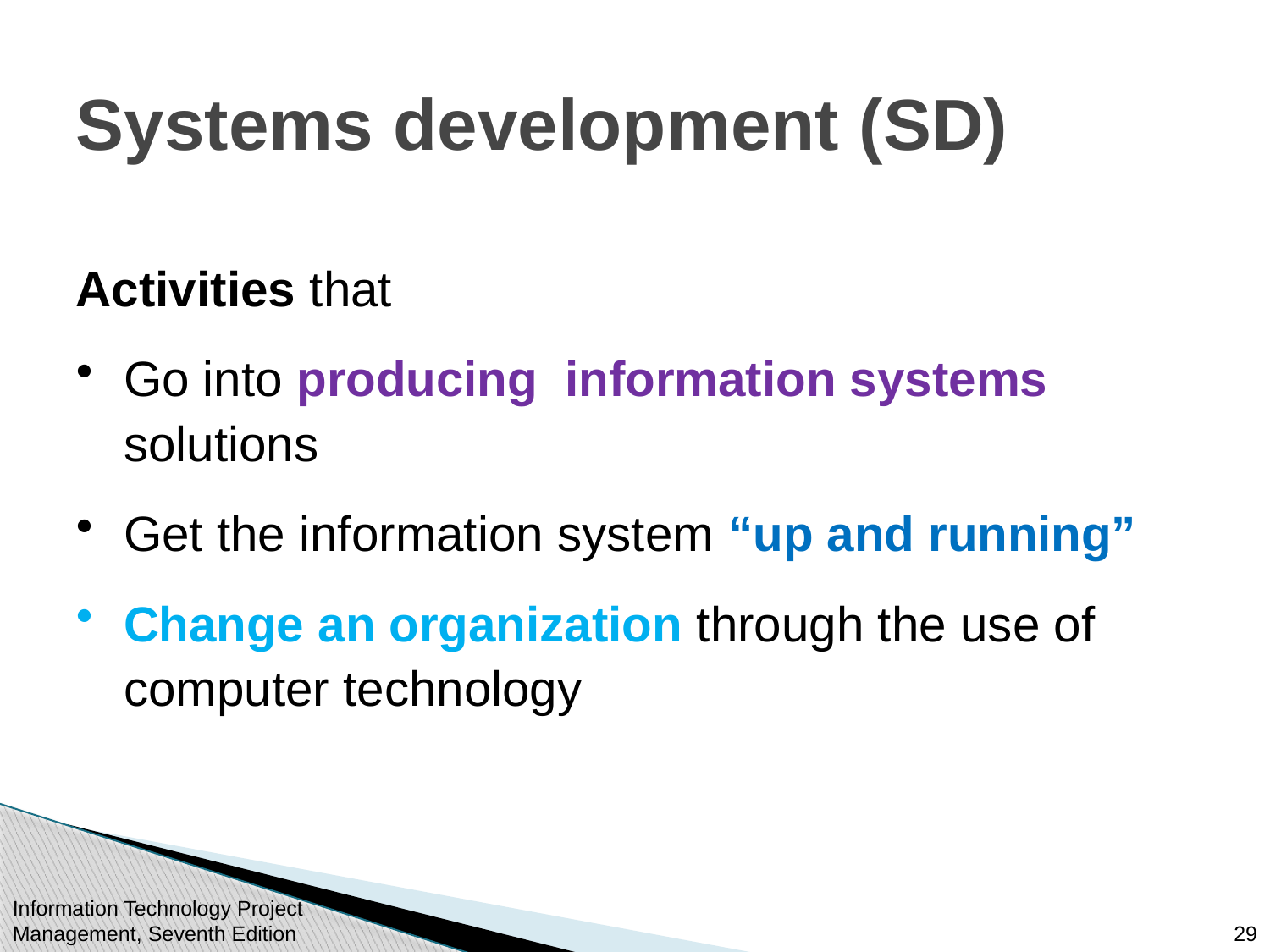

Systems development (SD)

Activities that
Go into producing  information systems solutions
Get the information system “up and running”
Change an organization through the use of computer technology
Information Technology Project Management, Seventh Edition
29